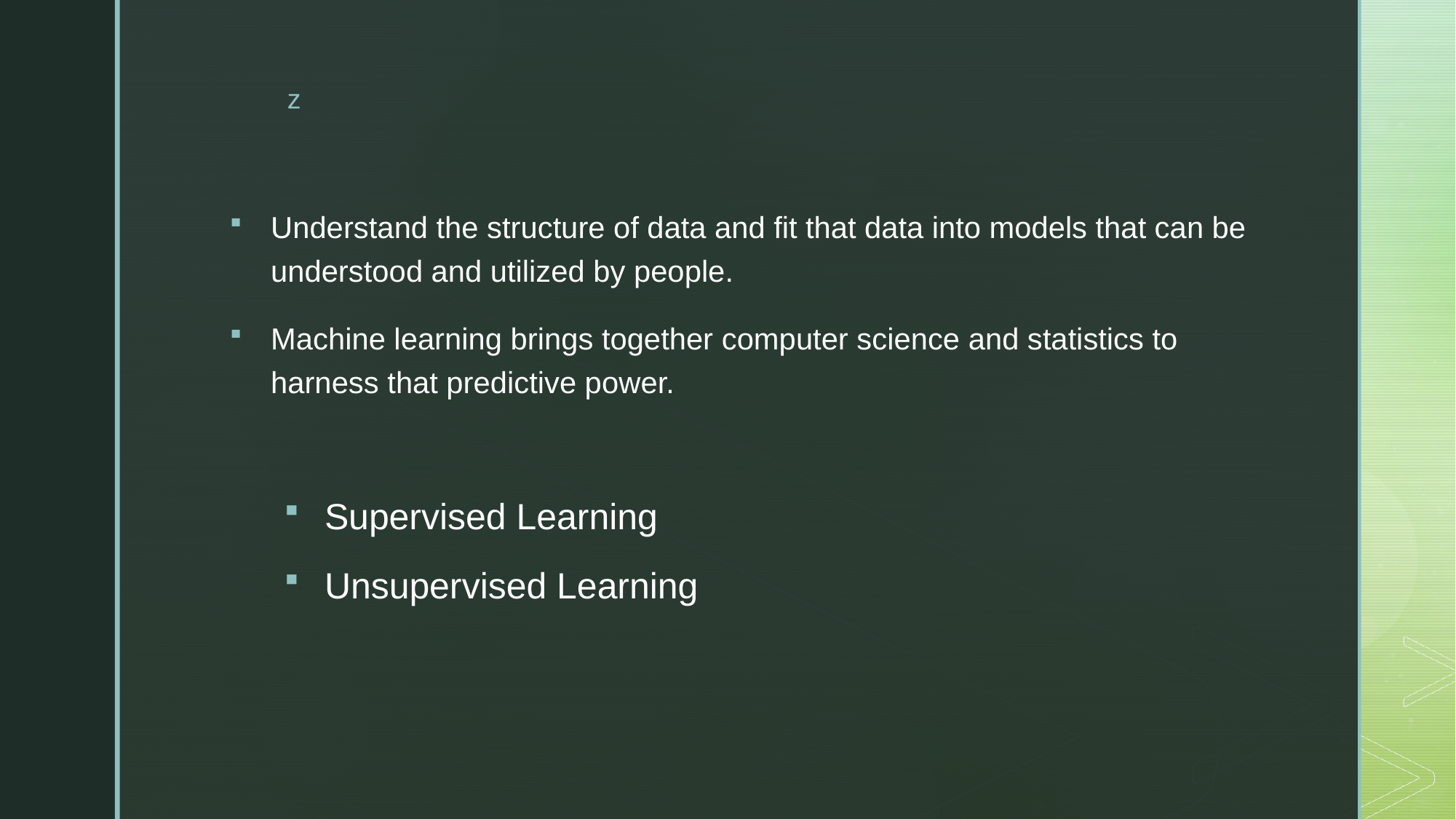

Understand the structure of data and fit that data into models that can be understood and utilized by people.
Machine learning brings together computer science and statistics to harness that predictive power.

Supervised Learning
Unsupervised Learning